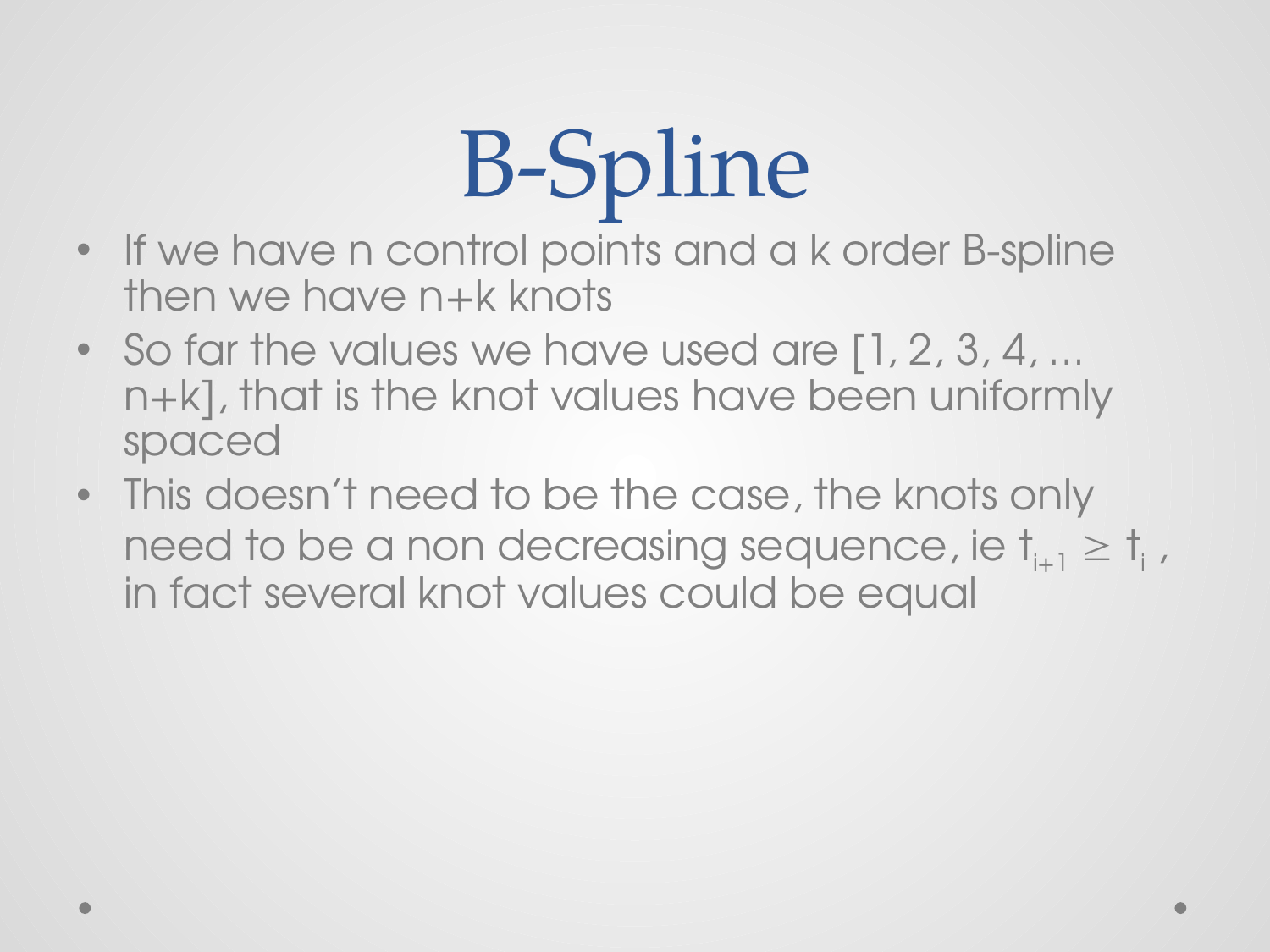

# B-Spline
If we have n control points and a k order B-spline then we have n+k knots
So far the values we have used are [1, 2, 3, 4, … n+k], that is the knot values have been uniformly spaced
This doesn’t need to be the case, the knots only need to be a non decreasing sequence, ie ti+1 ≥ ti , in fact several knot values could be equal